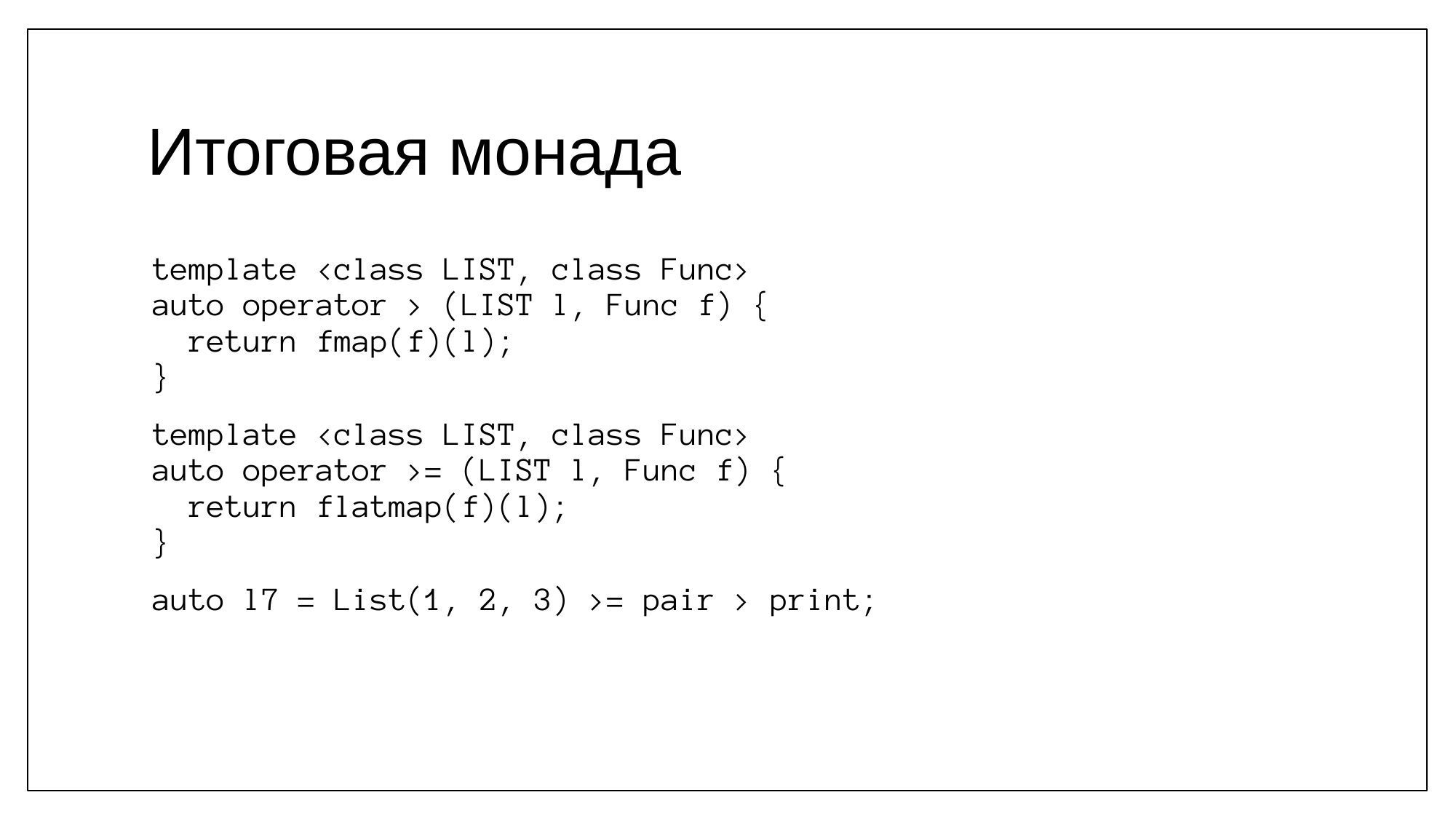

# Итоговая монада
template <class LIST, class Func>
auto operator > (LIST l, Func f) {
  return fmap(f)(l);
}
template <class LIST, class Func>
auto operator >= (LIST l, Func f) {
  return flatmap(f)(l);
}
auto l7 = List(1, 2, 3) >= pair > print;